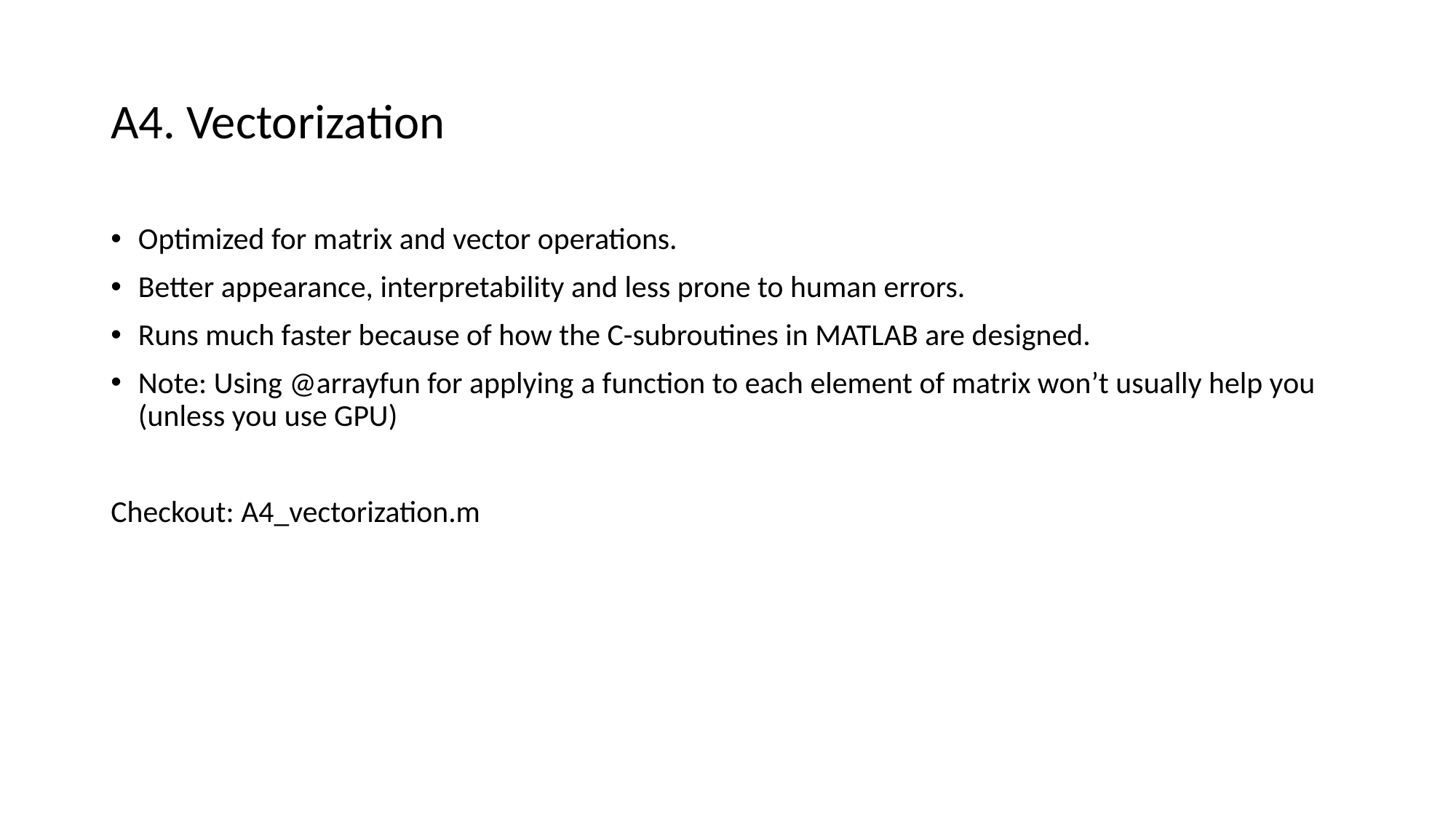

# A4. Vectorization
Optimized for matrix and vector operations.
Better appearance, interpretability and less prone to human errors.
Runs much faster because of how the C-subroutines in MATLAB are designed.
Note: Using @arrayfun for applying a function to each element of matrix won’t usually help you (unless you use GPU)

Checkout: A4_vectorization.m